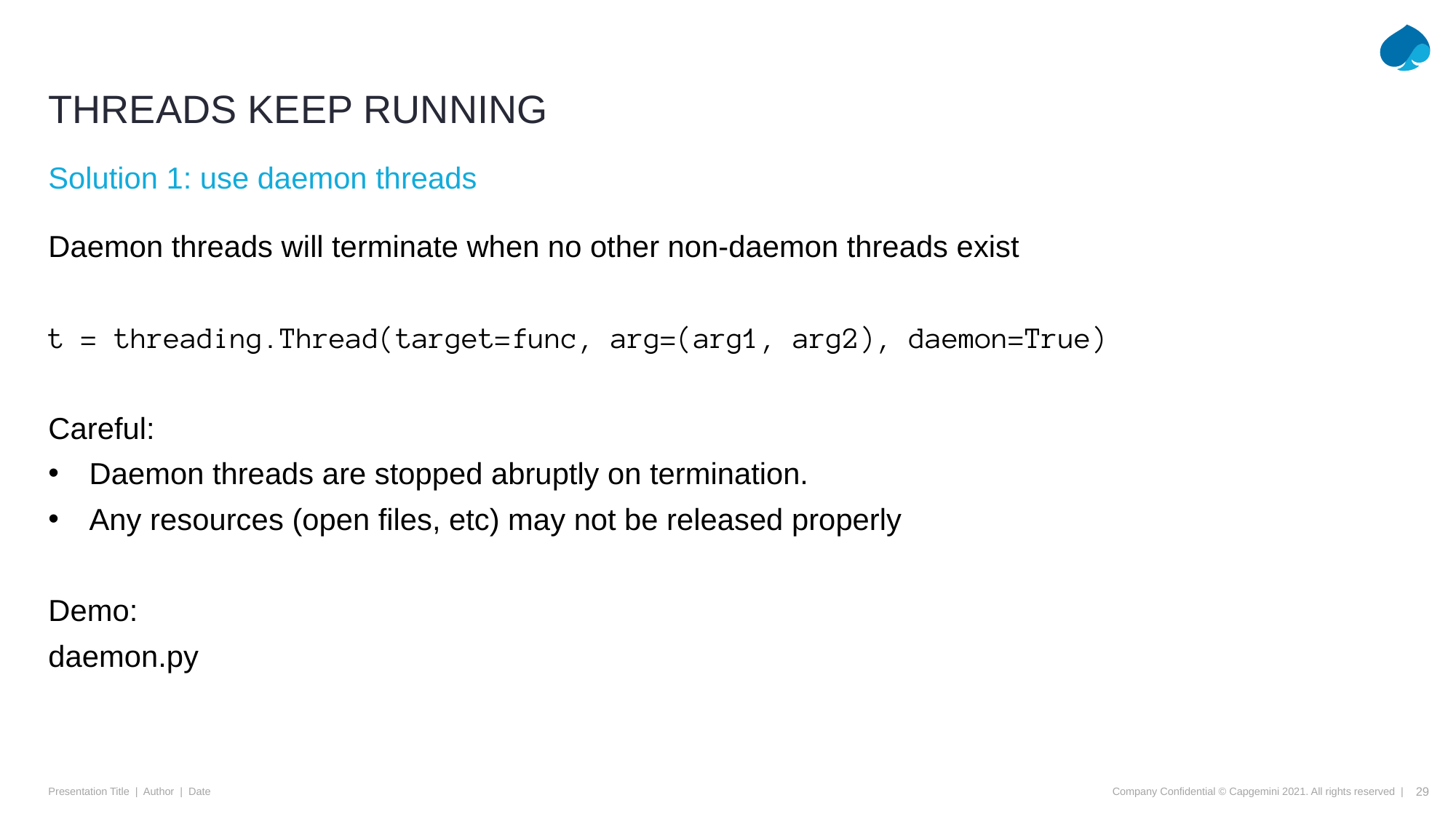

# Threads keep running
Solution 1: use daemon threads
Daemon threads will terminate when no other non-daemon threads exist

t = threading.Thread(target=func, arg=(arg1, arg2), daemon=True)

Careful:
Daemon threads are stopped abruptly on termination.
Any resources (open files, etc) may not be released properly

Demo:
daemon.py